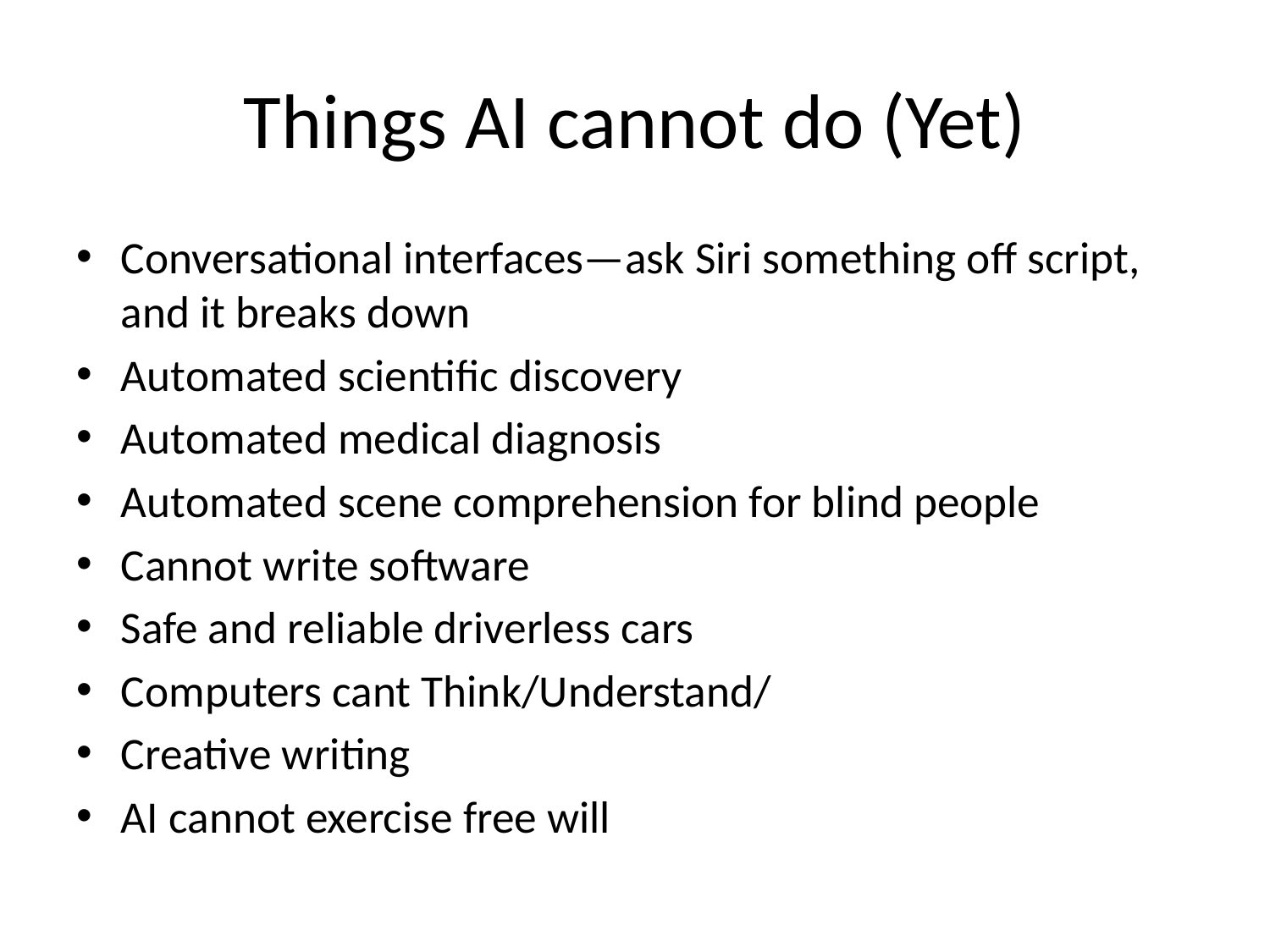

# Things AI cannot do (Yet)
Conversational interfaces—ask Siri something off script, and it breaks down
Automated scientific discovery
Automated medical diagnosis
Automated scene comprehension for blind people
Cannot write software
Safe and reliable driverless cars
Computers cant Think/Understand/
Creative writing
AI cannot exercise free will